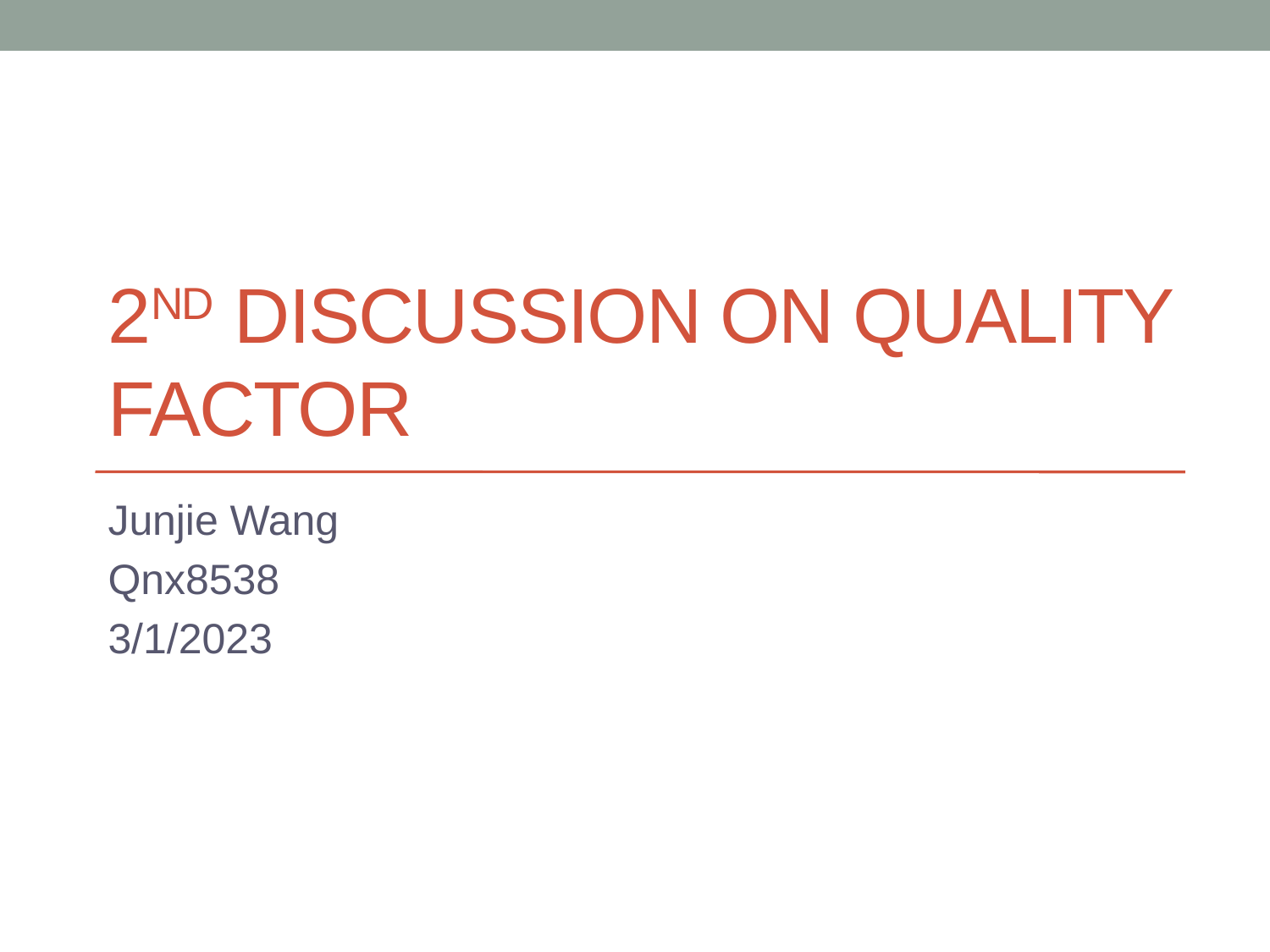

# 2ND discussion ON Quality Factor
Junjie Wang
Qnx8538
3/1/2023